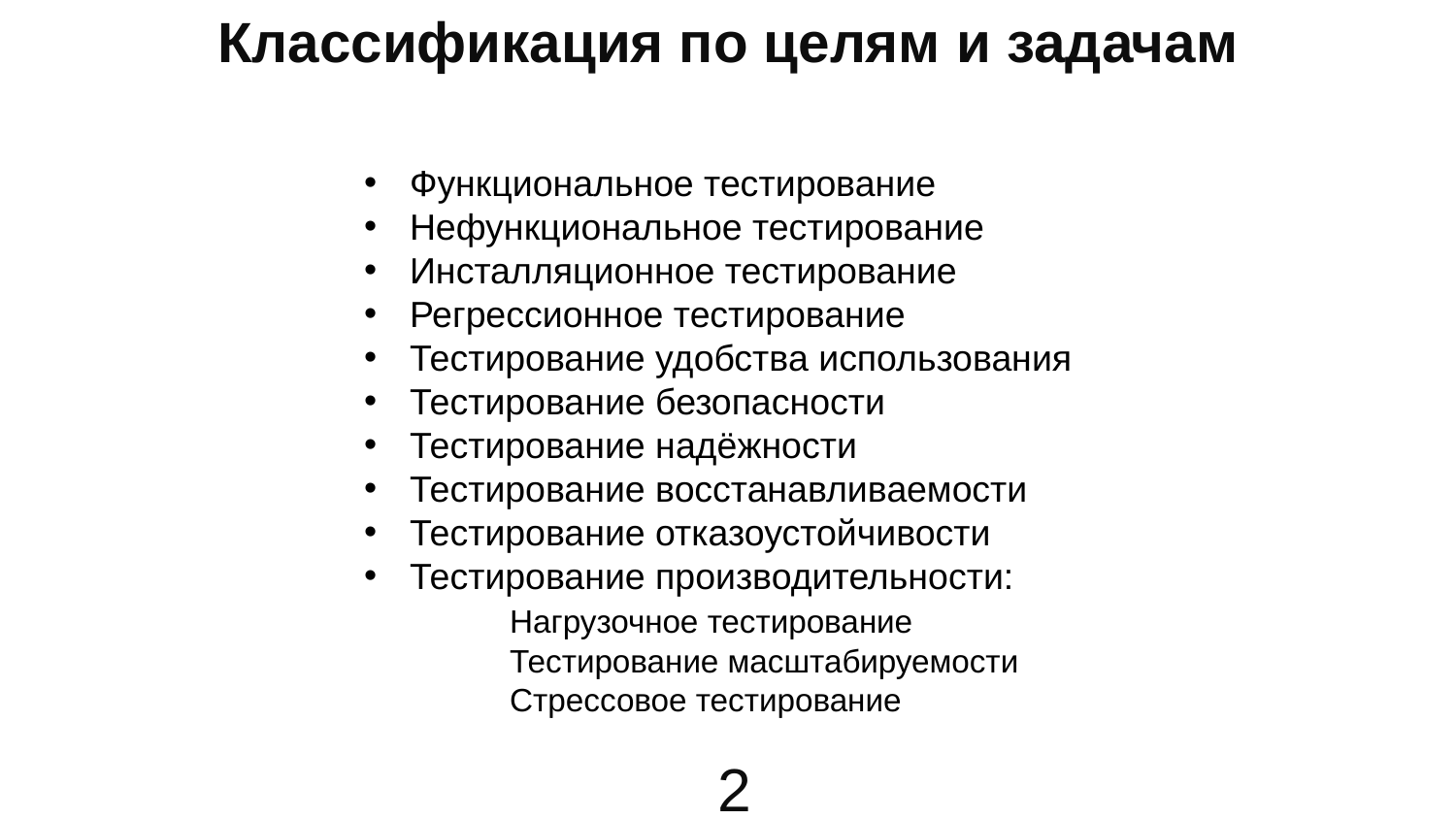

# Классификация по целям и задачам
Функциональное тестирование
Нефункциональное тестирование
Инсталляционное тестирование
Регрессионное тестирование
Тестирование удобства использования
Тестирование безопасности
Тестирование надёжности
Тестирование восстанавливаемости
Тестирование отказоустойчивости
Тестирование производительности:
	Нагрузочное тестирование
	Тестирование масштабируемости
	Стрессовое тестирование
2